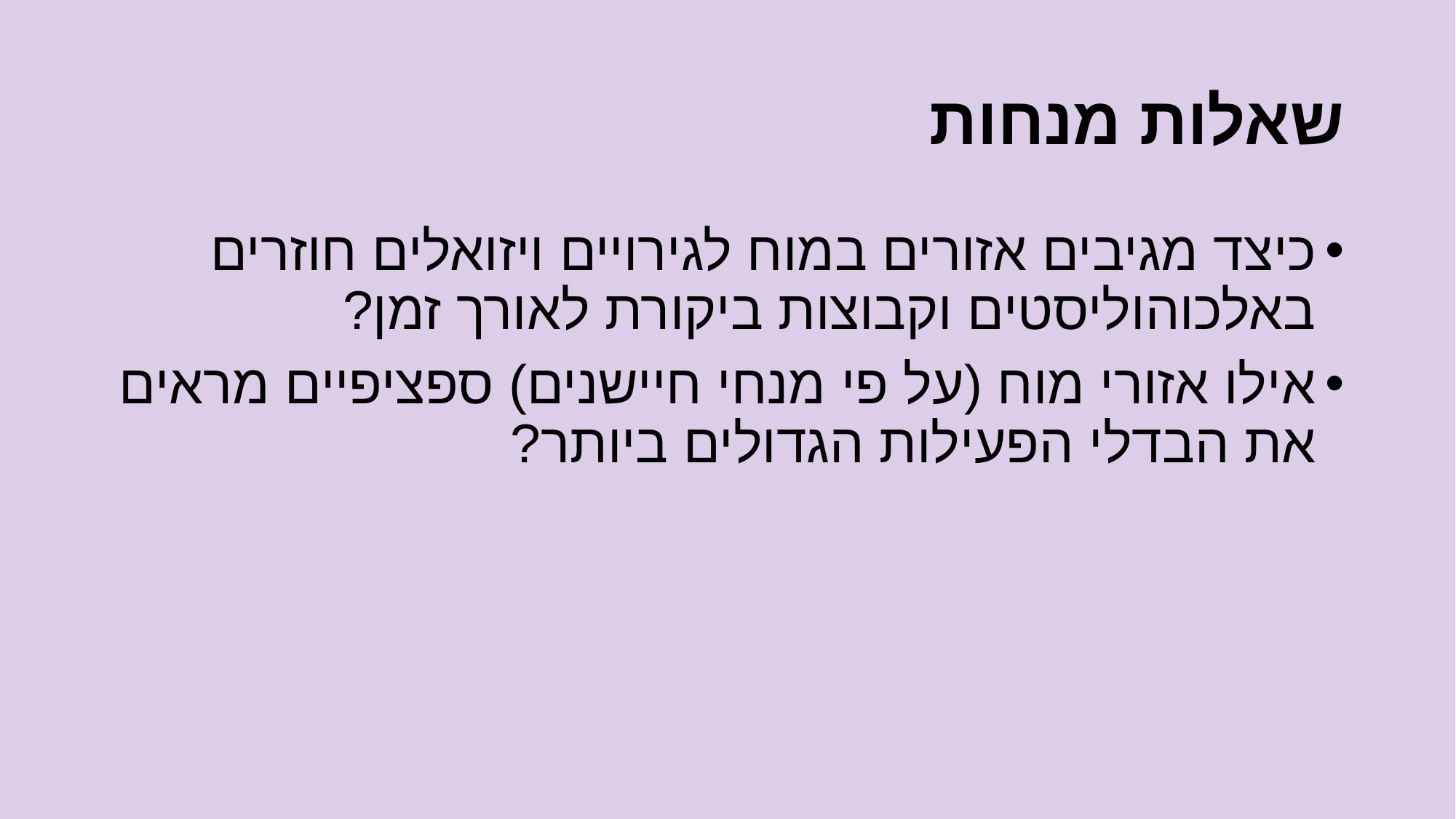

# שאלות מנחות
כיצד מגיבים אזורים במוח לגירויים ויזואלים חוזרים באלכוהוליסטים וקבוצות ביקורת לאורך זמן?
אילו אזורי מוח (על פי מנחי חיישנים) ספציפיים מראים את הבדלי הפעילות הגדולים ביותר?